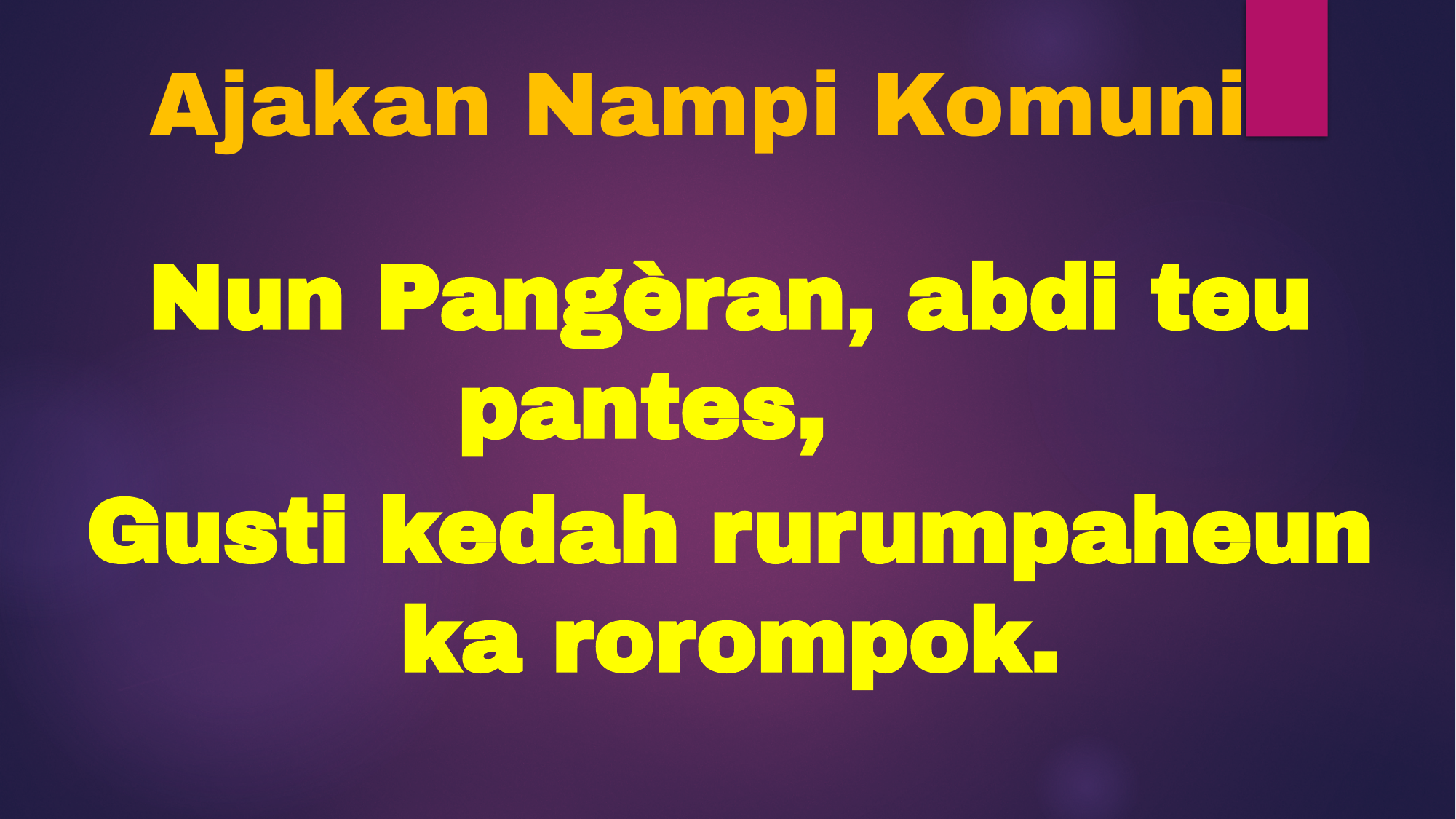

# Ajakan Nampi Komuni
Nun Pangèran, abdi teu pantes,
Gusti kedah rurumpaheun ka rorompok.